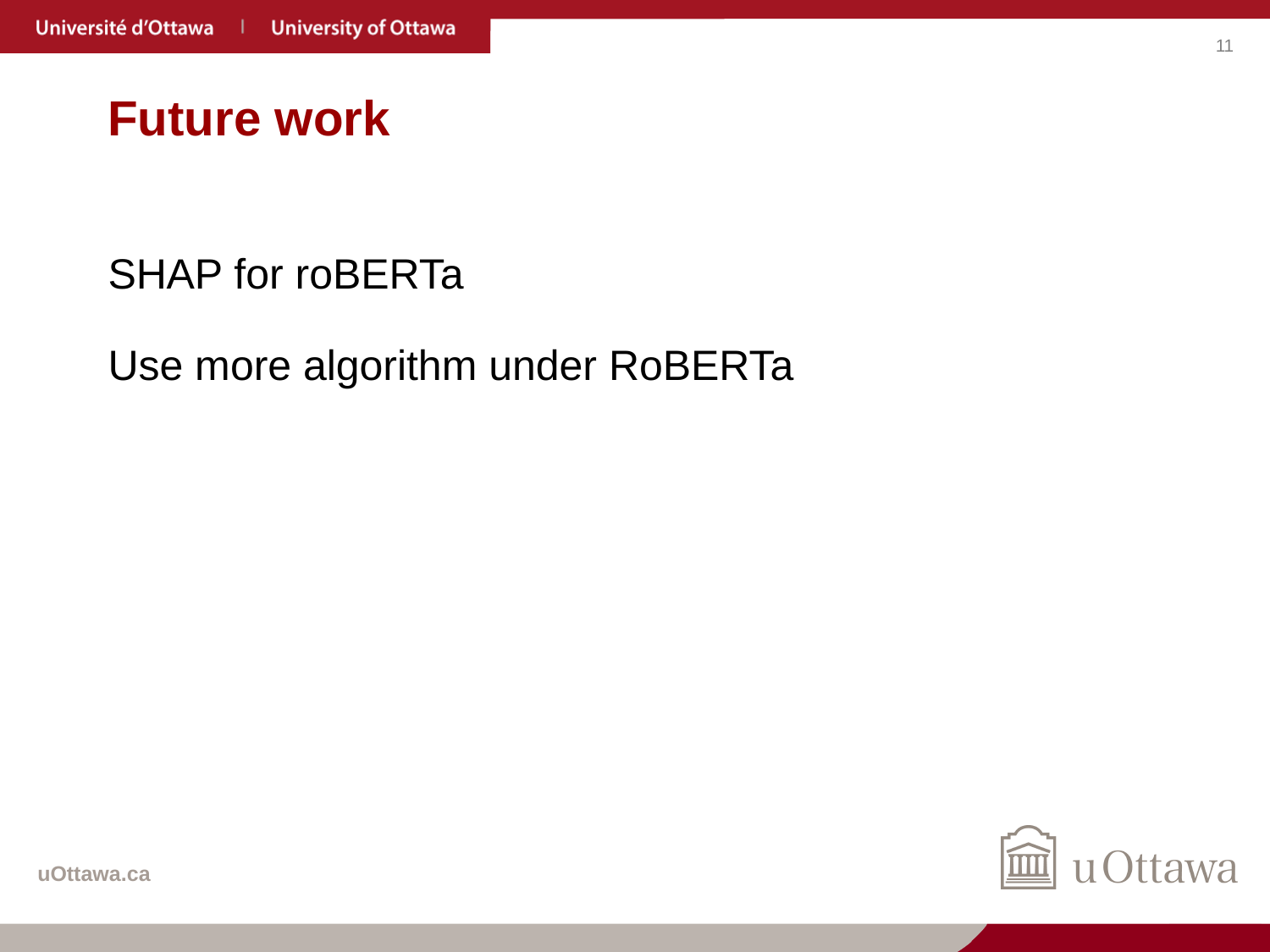

# Future work
SHAP for roBERTa

Use more algorithm under RoBERTa